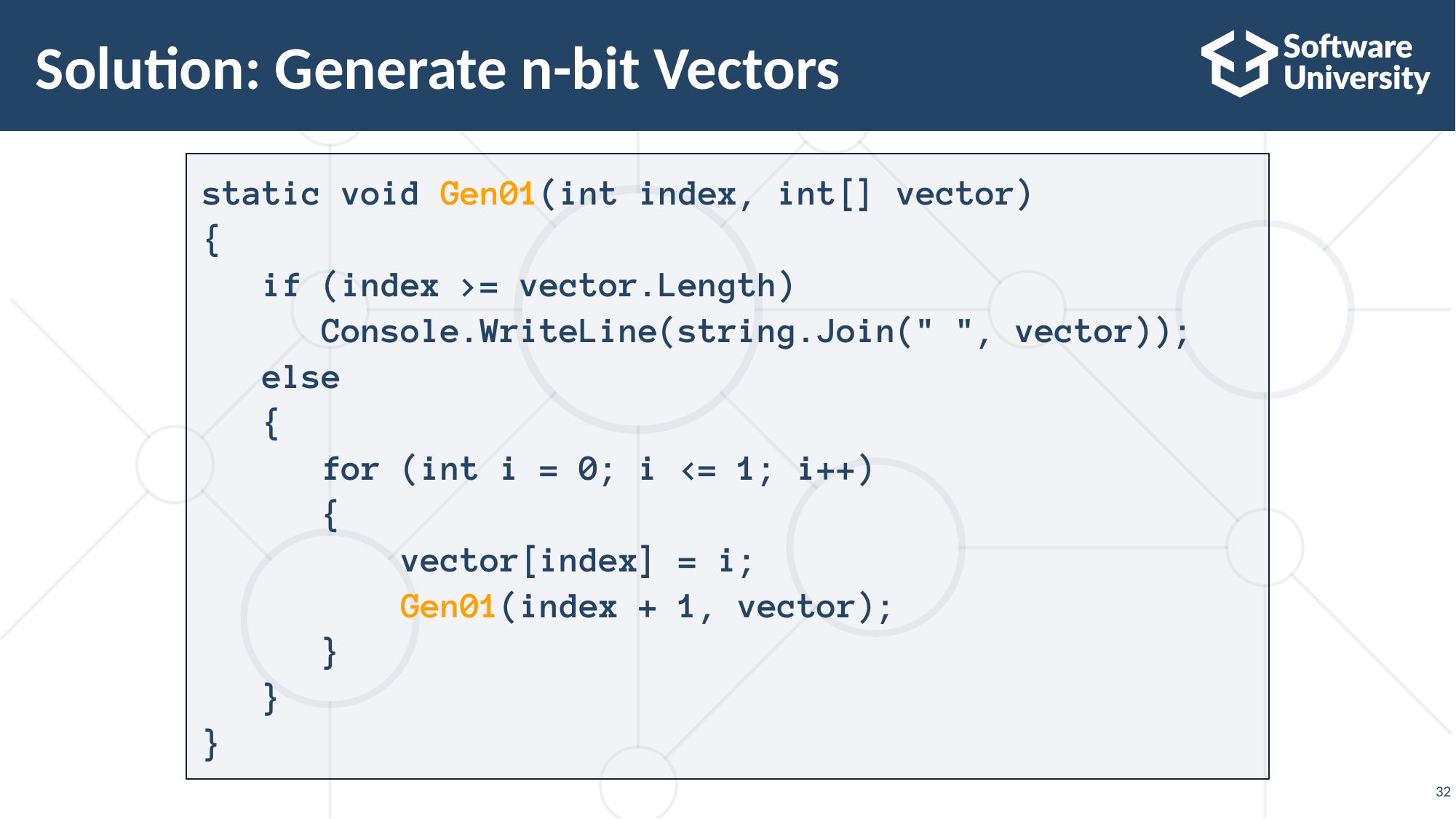

# Solution: Generate n-bit Vectors
static void Gen01(int index, int[] vector)
{
   if (index >= vector.Length)
      Console.WriteLine(string.Join(" ", vector));
   else
   {
      for (int i = 0; i <= 1; i++)
      {
          vector[index] = i;
          Gen01(index + 1, vector);
      }
   }
}
32